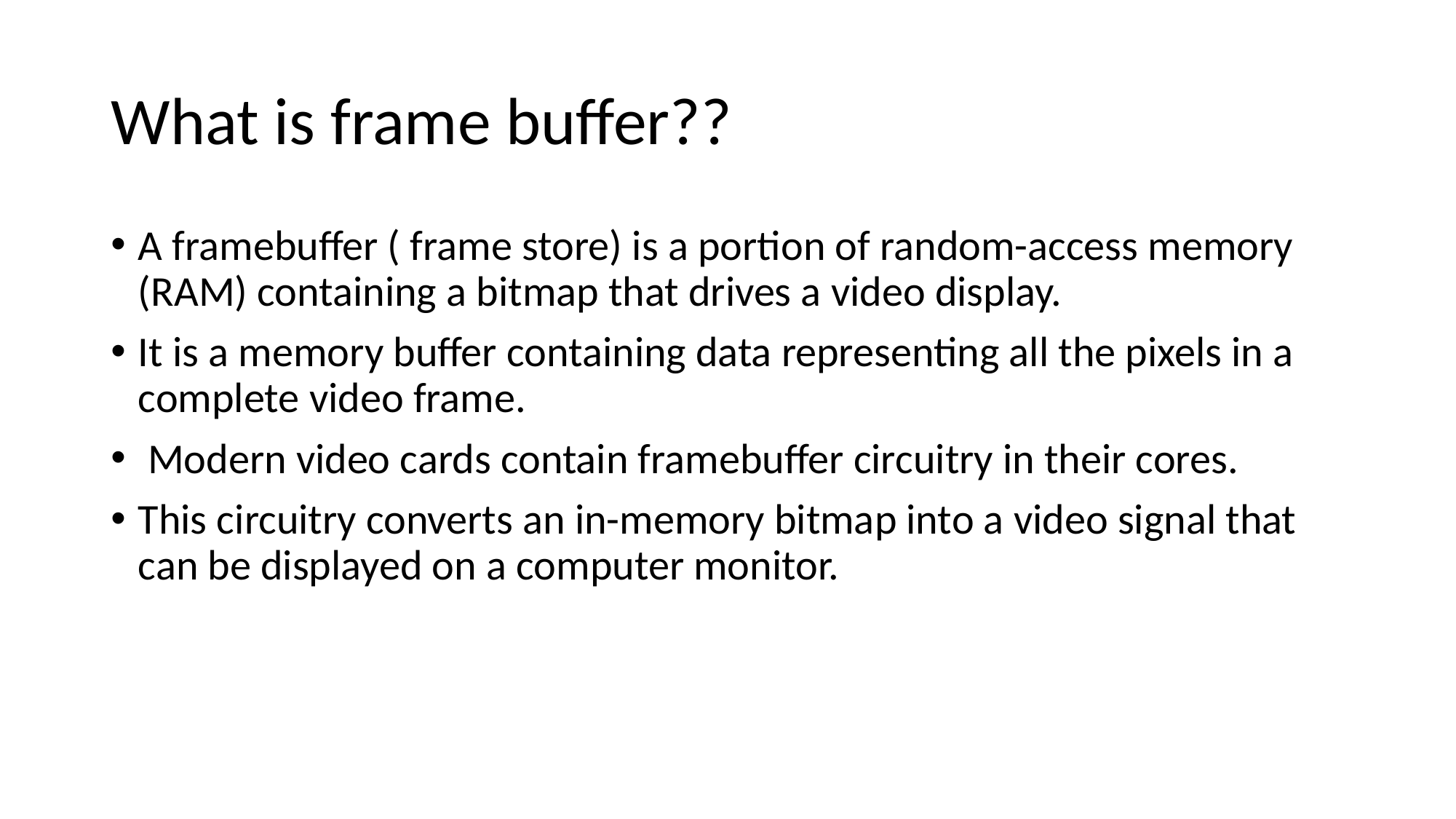

# What is frame buffer??
A framebuffer ( frame store) is a portion of random-access memory (RAM) containing a bitmap that drives a video display.
It is a memory buffer containing data representing all the pixels in a complete video frame.
 Modern video cards contain framebuffer circuitry in their cores.
This circuitry converts an in-memory bitmap into a video signal that can be displayed on a computer monitor.